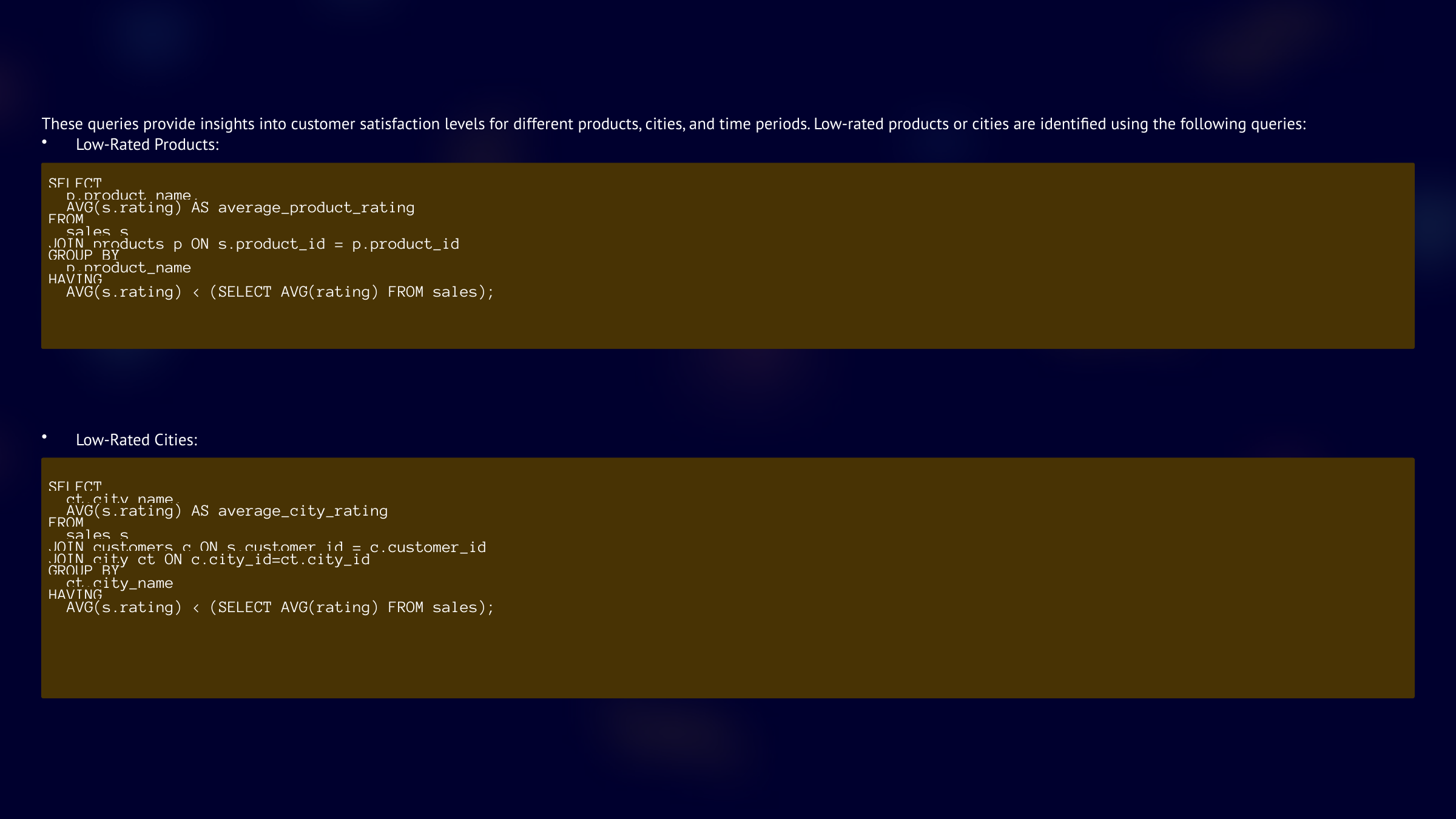

These queries provide insights into customer satisfaction levels for different products, cities, and time periods. Low-rated products or cities are identified using the following queries:
Low-Rated Products:

SELECT
  p.product_name,
  AVG(s.rating) AS average_product_rating
FROM
  sales s
JOIN products p ON s.product_id = p.product_id
GROUP BY
  p.product_name
HAVING
  AVG(s.rating) < (SELECT AVG(rating) FROM sales);
Low-Rated Cities:

SELECT
  ct.city_name,
  AVG(s.rating) AS average_city_rating
FROM
  sales s
JOIN customers c ON s.customer_id = c.customer_id
JOIN city ct ON c.city_id=ct.city_id
GROUP BY
  ct.city_name
HAVING
  AVG(s.rating) < (SELECT AVG(rating) FROM sales);